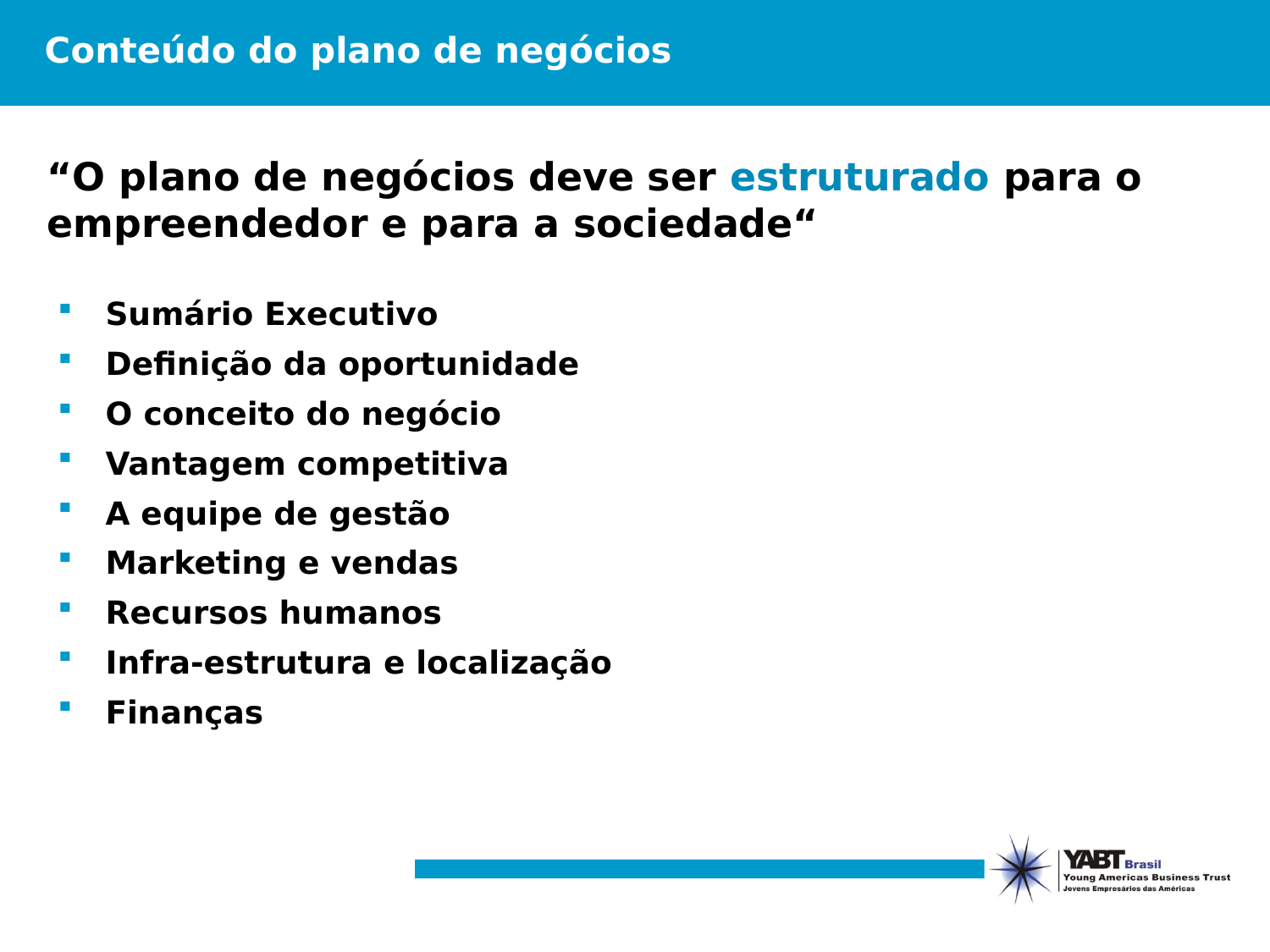

# Conteúdo do plano de negócios
“O plano de negócios deve ser estruturado para o empreendedor e para a sociedade“

Sumário Executivo
Definição da oportunidade
O conceito do negócio
Vantagem competitiva
A equipe de gestão
Marketing e vendas
Recursos humanos
Infra-estrutura e localização
Finanças